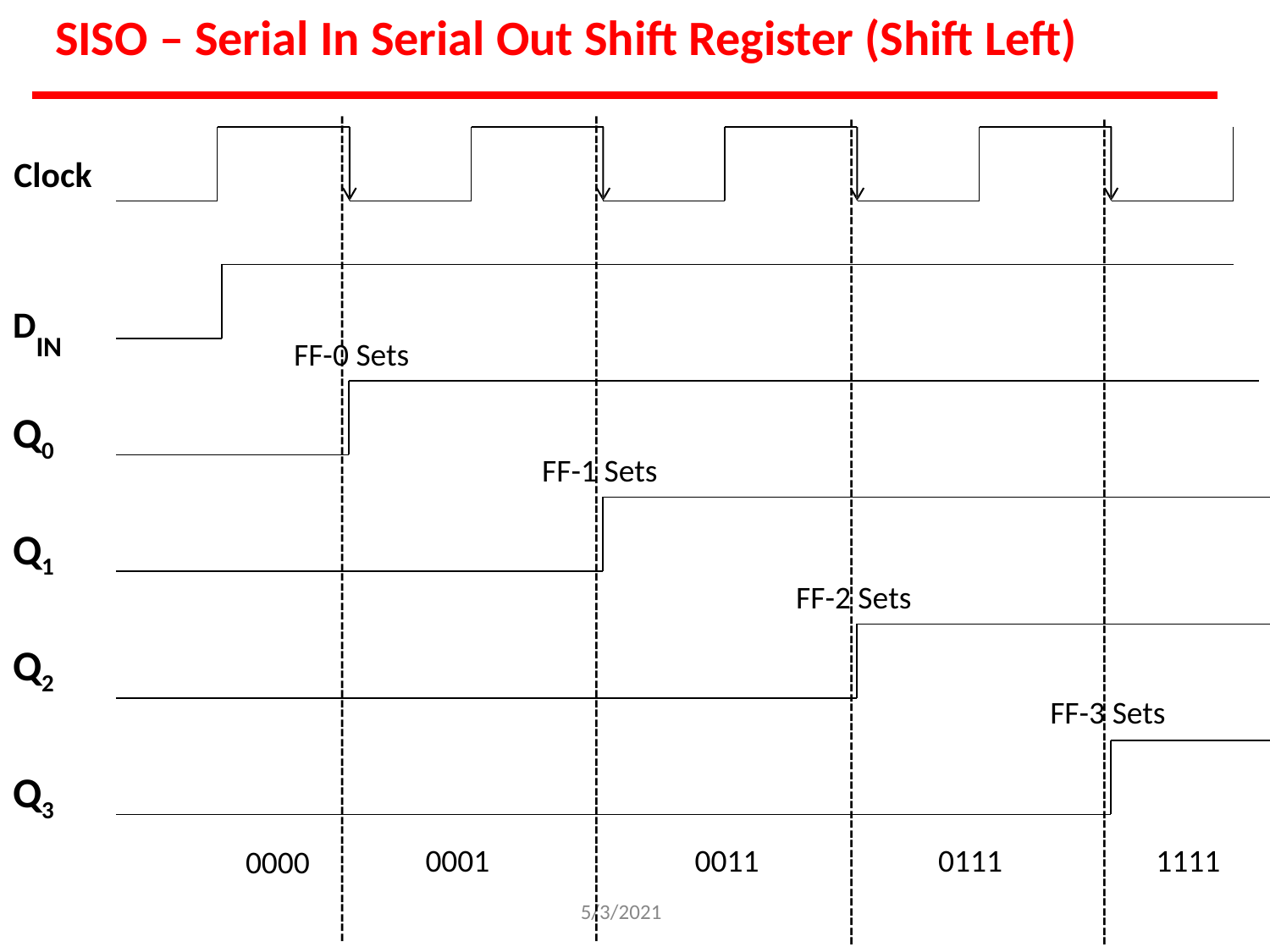

# SISO – Serial In Serial Out Shift Register (Shift Left)

Clock

DIN

FF-0 Sets

Q0
FF-1 Sets

-------------------------------------------------------------------------------------
-------------------------------------------------------------------------------------
-------------------------------------------------------------------------------------
-------------------------------------------------------------------------------------
Q1

FF-2 Sets

Q2
FF-3 Sets

Q3

0001
0011
0111
1111
0000
5/3/2021